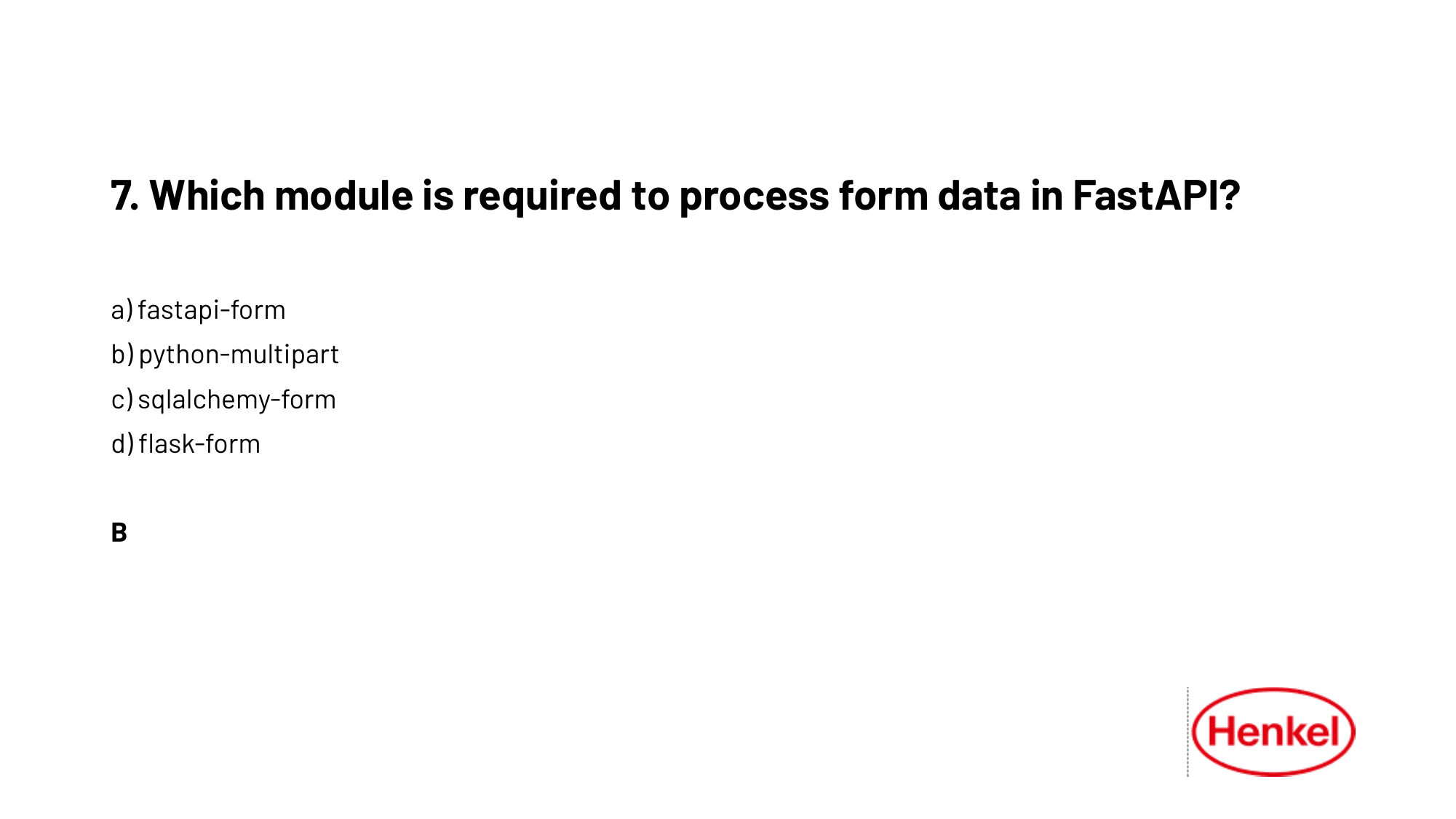

7. Which module is required to process form data in FastAPI?

a) fastapi-form
b) python-multipart
c) sqlalchemy-form
d) flask-form

B